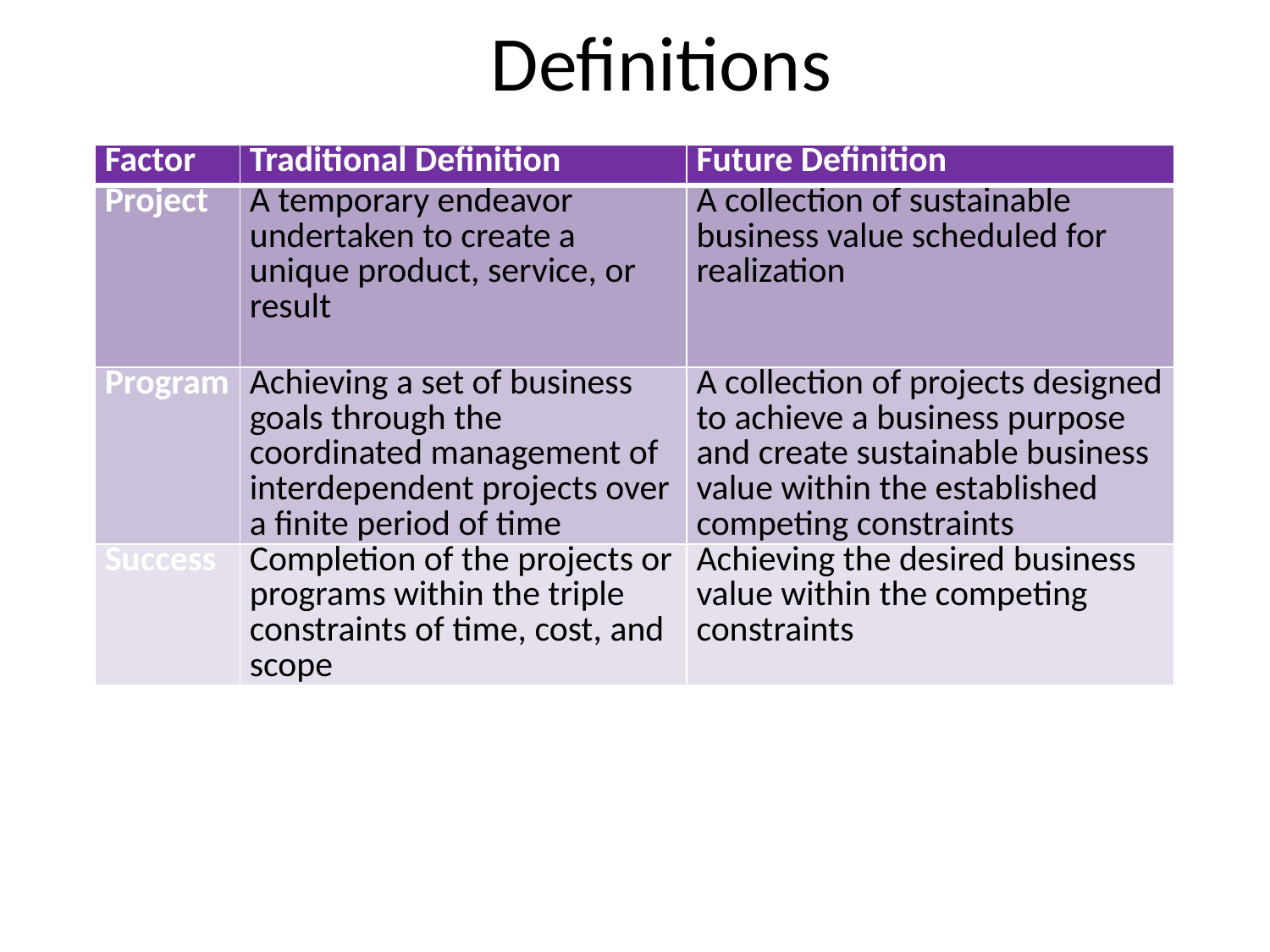

# Definitions
| Factor | Traditional Definition | Future Definition |
| --- | --- | --- |
| Project | A temporary endeavor undertaken to create a unique product, service, or result | A collection of sustainable business value scheduled for realization |
| Program | Achieving a set of business goals through the coordinated management of interdependent projects over a finite period of time | A collection of projects designed to achieve a business purpose and create sustainable business value within the established competing constraints |
| Success | Completion of the projects or programs within the triple constraints of time, cost, and scope | Achieving the desired business value within the competing constraints |